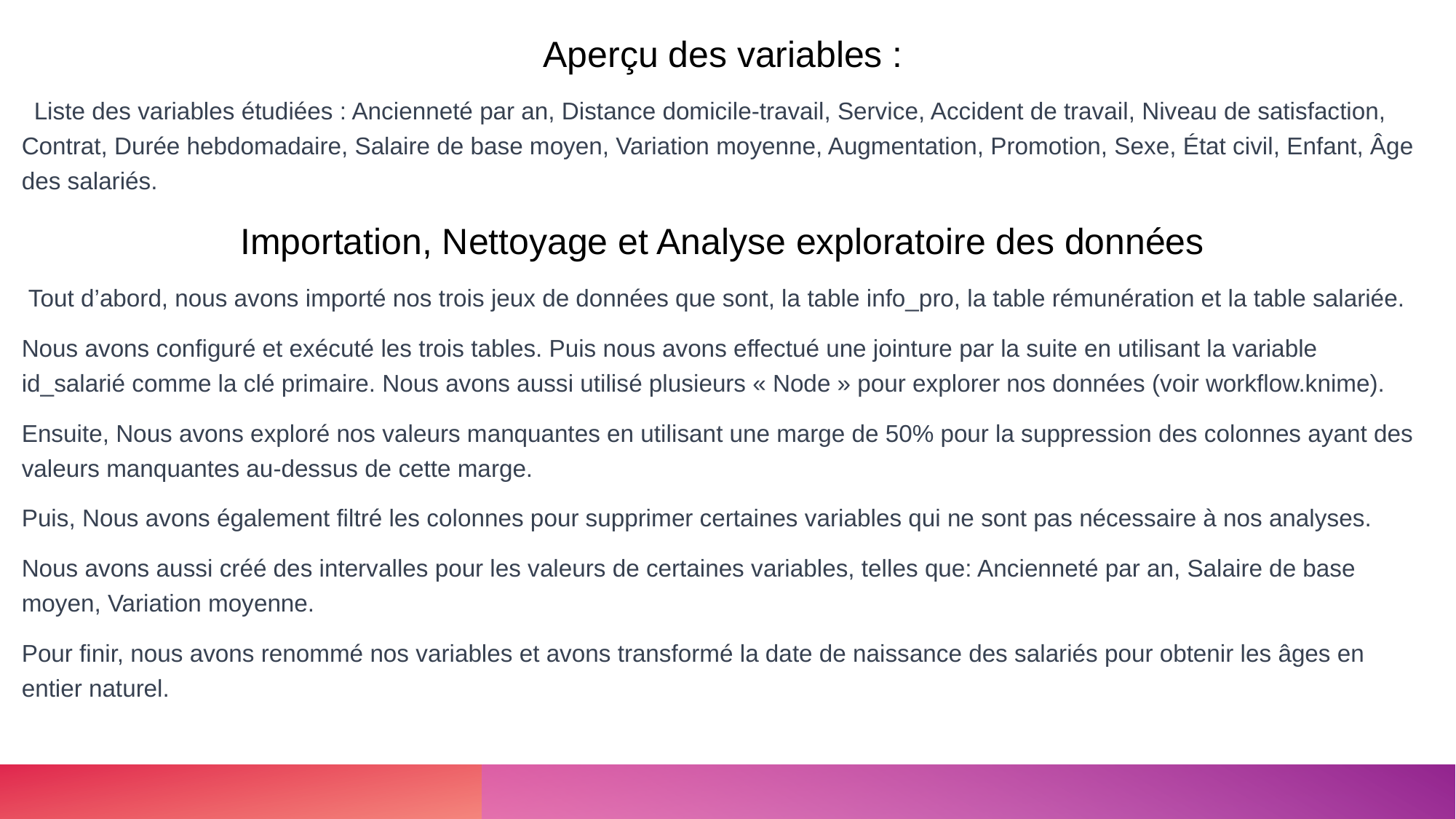

Aperçu des variables :
   Liste des variables étudiées : Ancienneté par an, Distance domicile-travail, Service, Accident de travail, Niveau de satisfaction, Contrat, Durée hebdomadaire, Salaire de base moyen, Variation moyenne, Augmentation, Promotion, Sexe, État civil, Enfant, Âge des salariés.
 Importation, Nettoyage et Analyse exploratoire des données
 Tout d’abord, nous avons importé nos trois jeux de données que sont, la table info_pro, la table rémunération et la table salariée.
Nous avons configuré et exécuté les trois tables. Puis nous avons effectué une jointure par la suite en utilisant la variable id_salarié comme la clé primaire. Nous avons aussi utilisé plusieurs « Node » pour explorer nos données (voir workflow.knime).
Ensuite, Nous avons exploré nos valeurs manquantes en utilisant une marge de 50% pour la suppression des colonnes ayant des valeurs manquantes au-dessus de cette marge.
Puis, Nous avons également filtré les colonnes pour supprimer certaines variables qui ne sont pas nécessaire à nos analyses.
Nous avons aussi créé des intervalles pour les valeurs de certaines variables, telles que: Ancienneté par an, Salaire de base moyen, Variation moyenne.
Pour finir, nous avons renommé nos variables et avons transformé la date de naissance des salariés pour obtenir les âges en entier naturel.